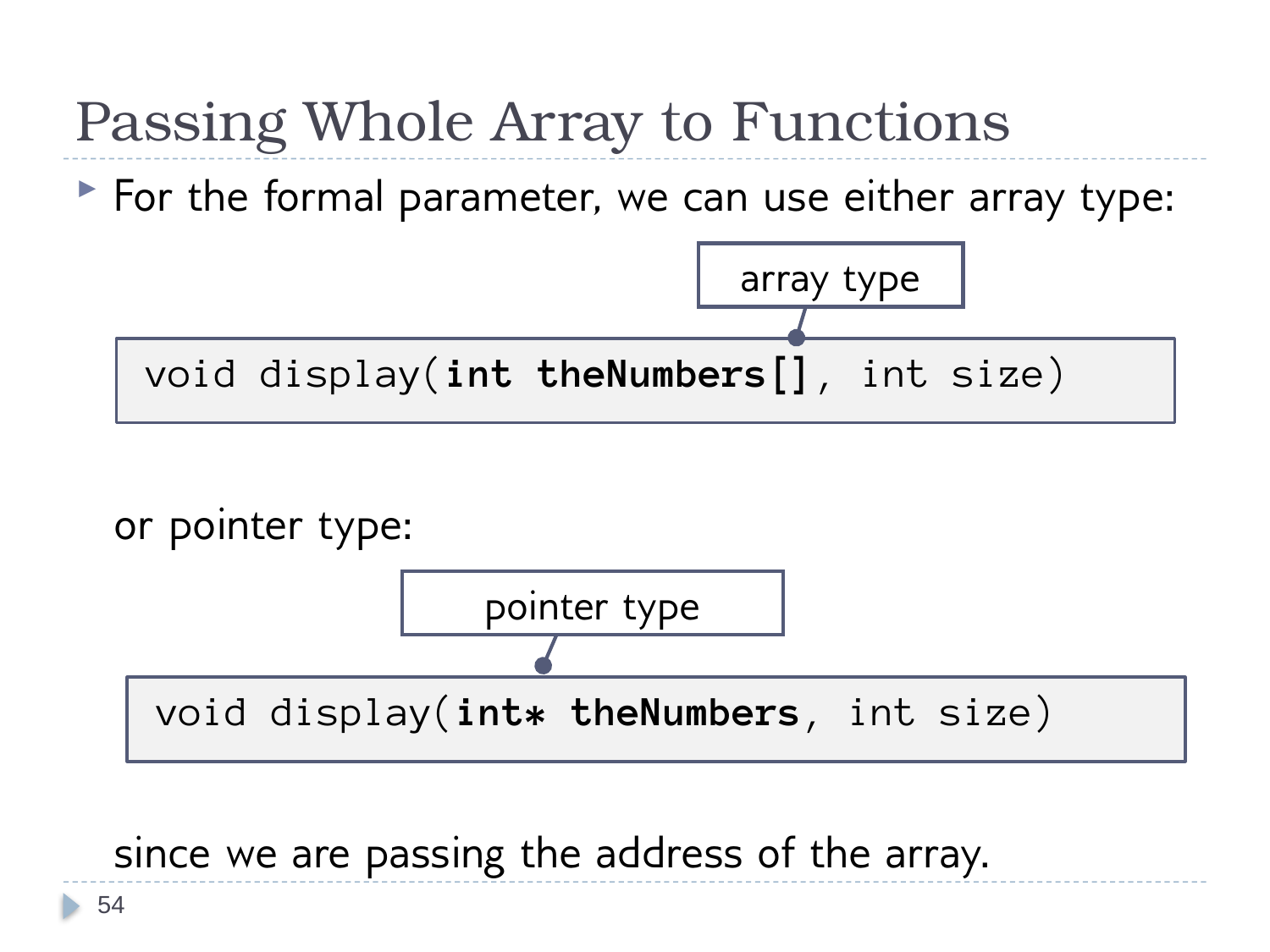

# Passing Whole Array to Functions
For the formal parameter, we can use either array type:

	or pointer type:

	since we are passing the address of the array.
array type
 void display(int theNumbers[], int size)
pointer type
 void display(int* theNumbers, int size)
54